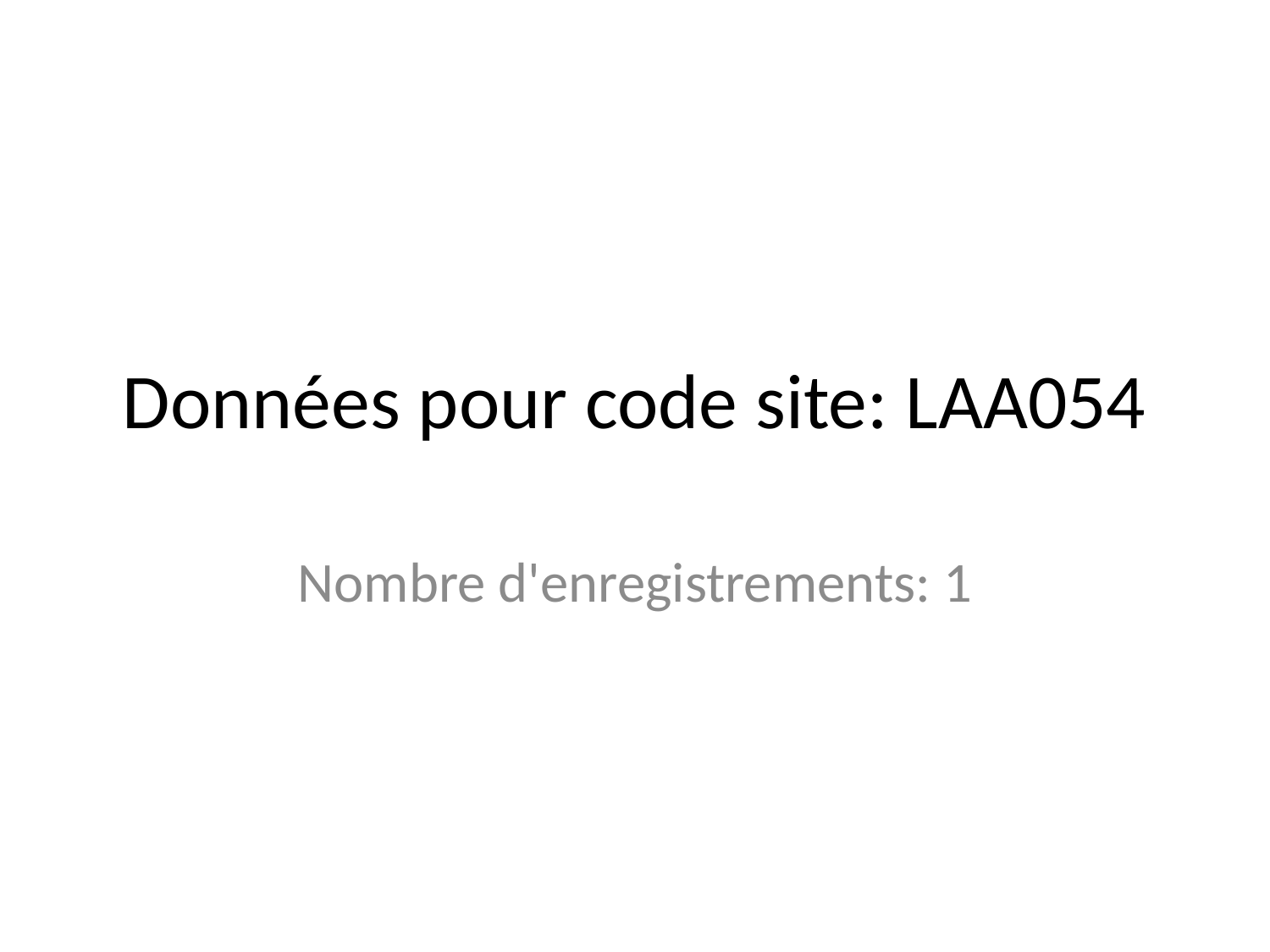

# Données pour code site: LAA054
Nombre d'enregistrements: 1